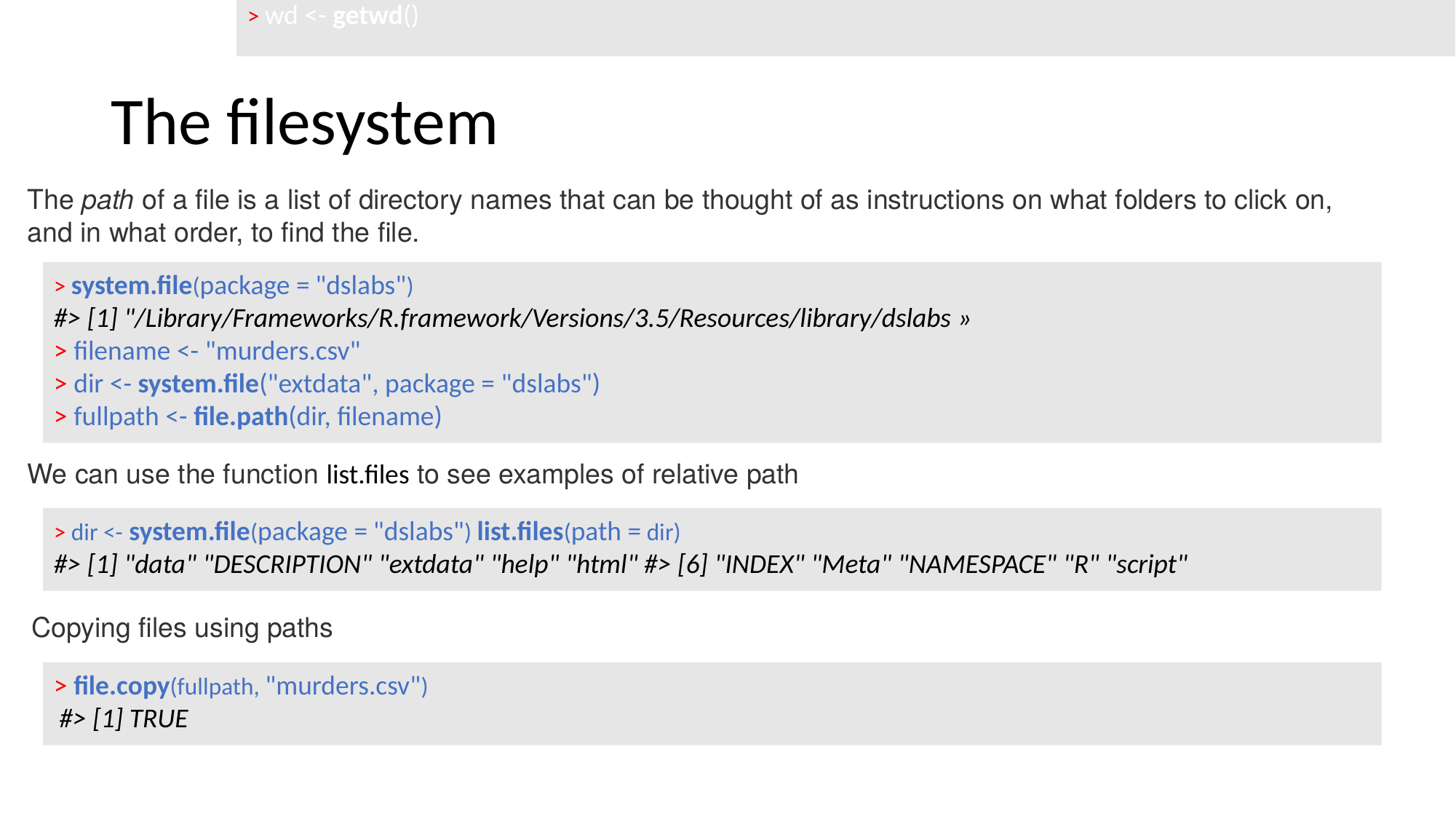

The working directory
> wd <- getwd()
# The filesystem
The path of a file is a list of directory names that can be thought of as instructions on what folders to click on, and in what order, to find the file.
> system.file(package = "dslabs")
#> [1] "/Library/Frameworks/R.framework/Versions/3.5/Resources/library/dslabs »
> filename <- "murders.csv"
> dir <- system.file("extdata", package = "dslabs")
> fullpath <- file.path(dir, filename)
We can use the function list.files to see examples of relative path
> dir <- system.file(package = "dslabs") list.files(path = dir)
#> [1] "data" "DESCRIPTION" "extdata" "help" "html" #> [6] "INDEX" "Meta" "NAMESPACE" "R" "script"
Copying files using paths
> file.copy(fullpath, "murders.csv")
 #> [1] TRUE